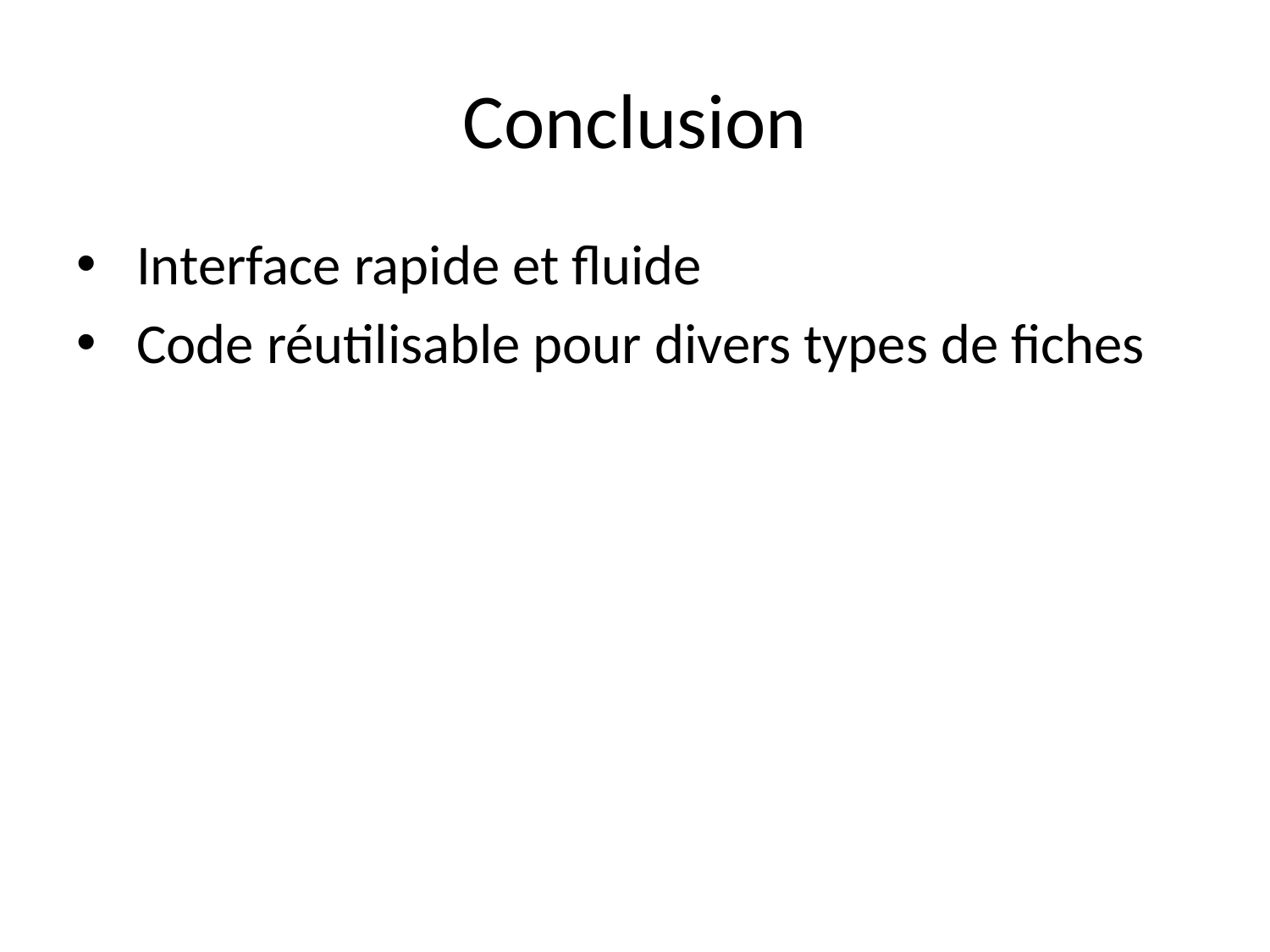

# Conclusion
 Interface rapide et fluide
 Code réutilisable pour divers types de fiches